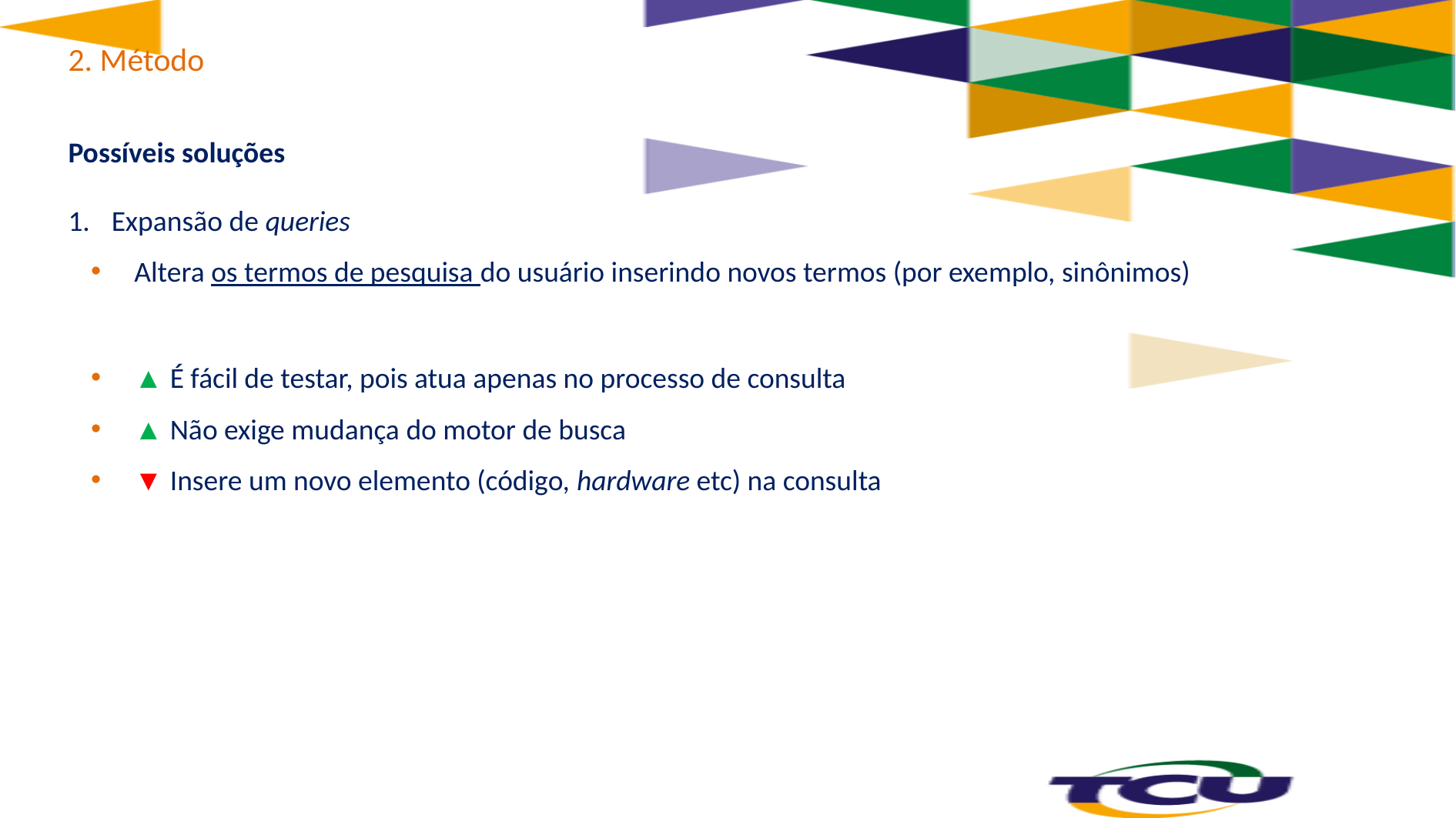

# 2. Método
Possíveis soluções
Expansão de queries
Altera os termos de pesquisa do usuário inserindo novos termos (por exemplo, sinônimos)

▲ É fácil de testar, pois atua apenas no processo de consulta
▲ Não exige mudança do motor de busca
▼ Insere um novo elemento (código, hardware etc) na consulta